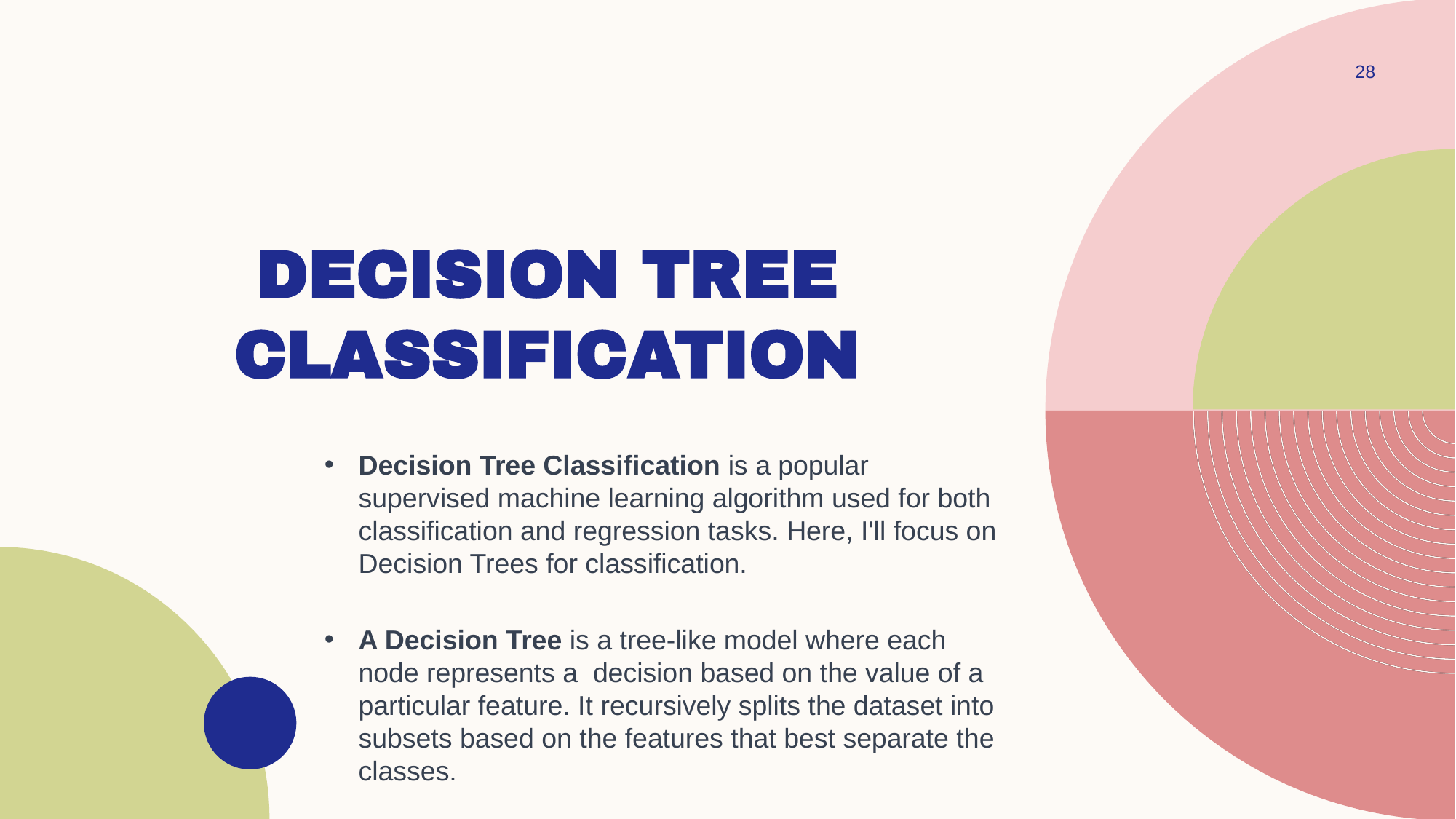

28
# Decision tree classification
Decision Tree Classification is a popular supervised machine learning algorithm used for both classification and regression tasks. Here, I'll focus on Decision Trees for classification.

A Decision Tree is a tree-like model where each node represents a  decision based on the value of a particular feature. It recursively splits the dataset into subsets based on the features that best separate the classes.